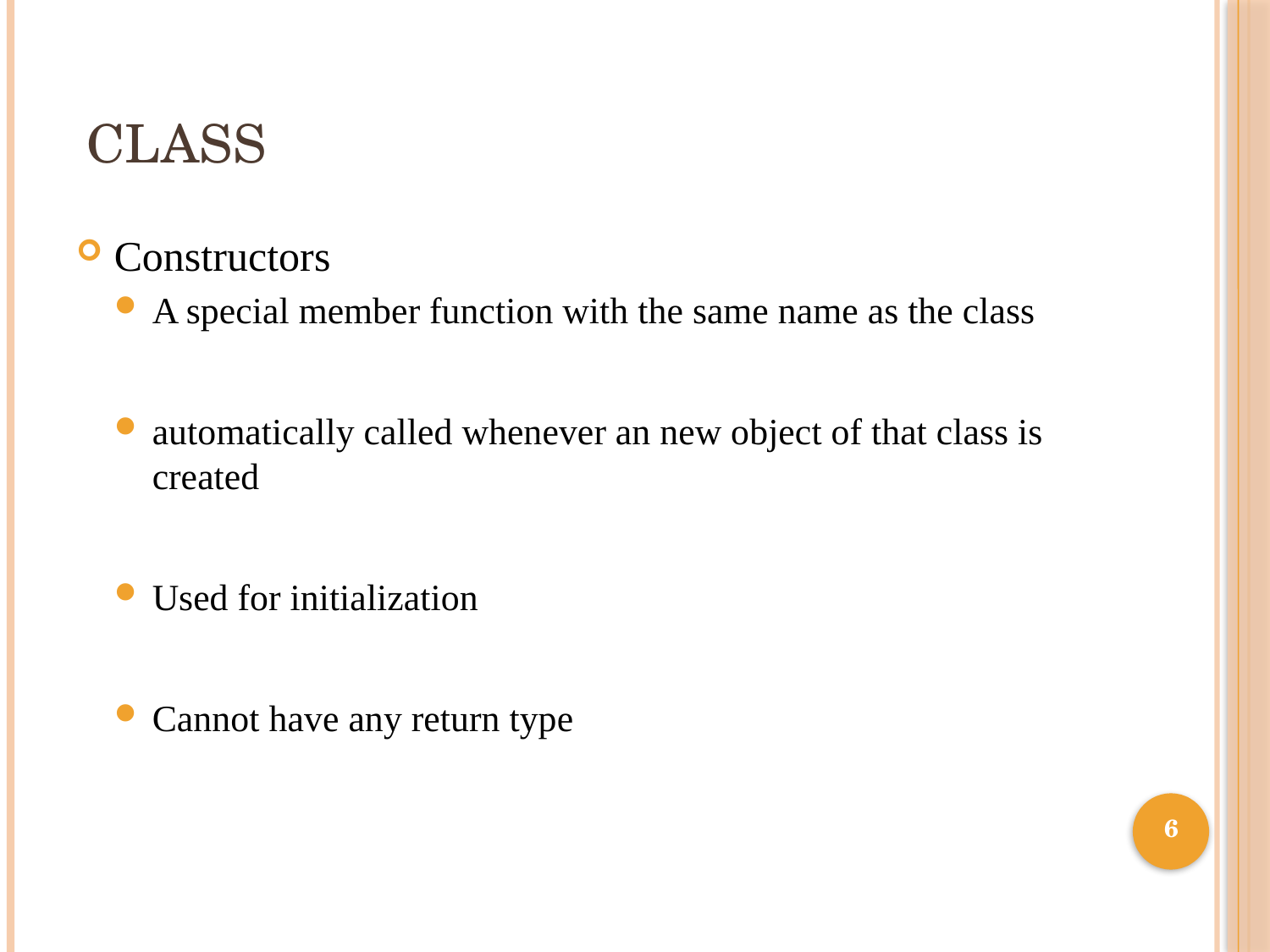

Constructors
A special member function with the same name as the class

automatically called whenever an new object of that class is created

Used for initialization

Cannot have any return type
CLASS
6